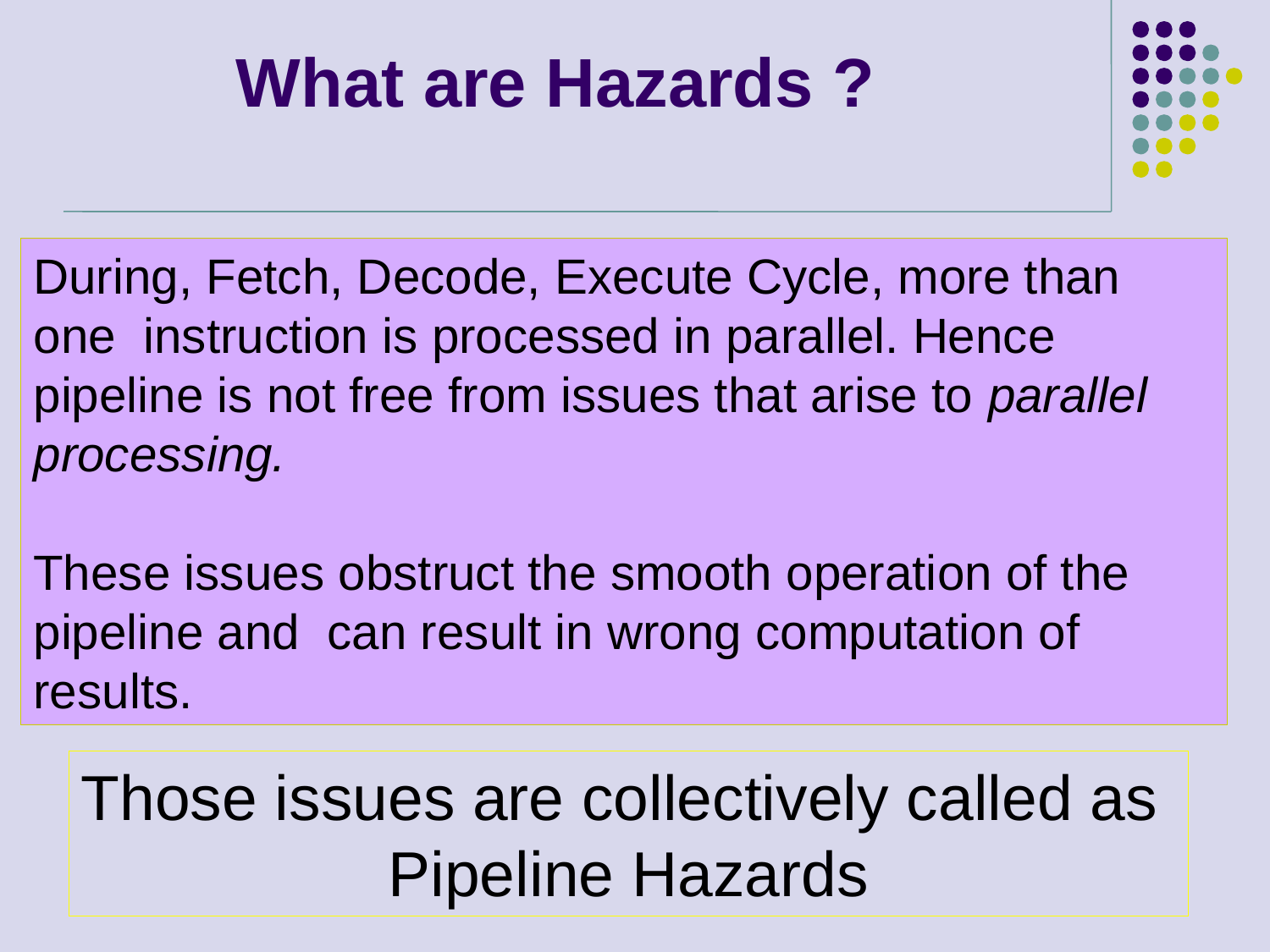

What are Hazards ?
During, Fetch, Decode, Execute Cycle, more than one  instruction is processed in parallel. Hence pipeline is not free from issues that arise to parallel processing.

These issues obstruct the smooth operation of the pipeline and  can result in wrong computation of results.
Those issues are collectively called as
Pipeline Hazards